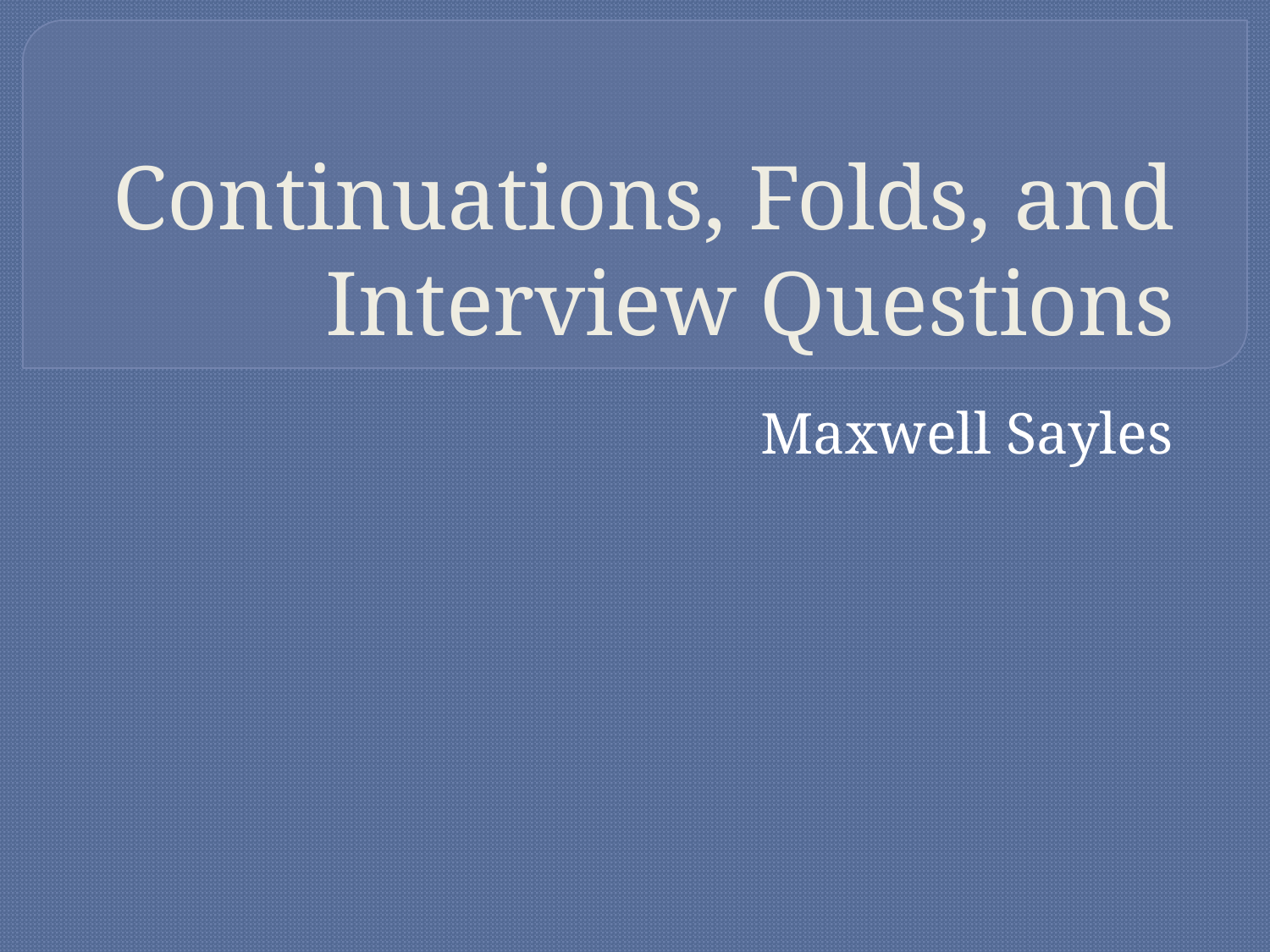

# Continuations, Folds, and Interview Questions
Maxwell Sayles